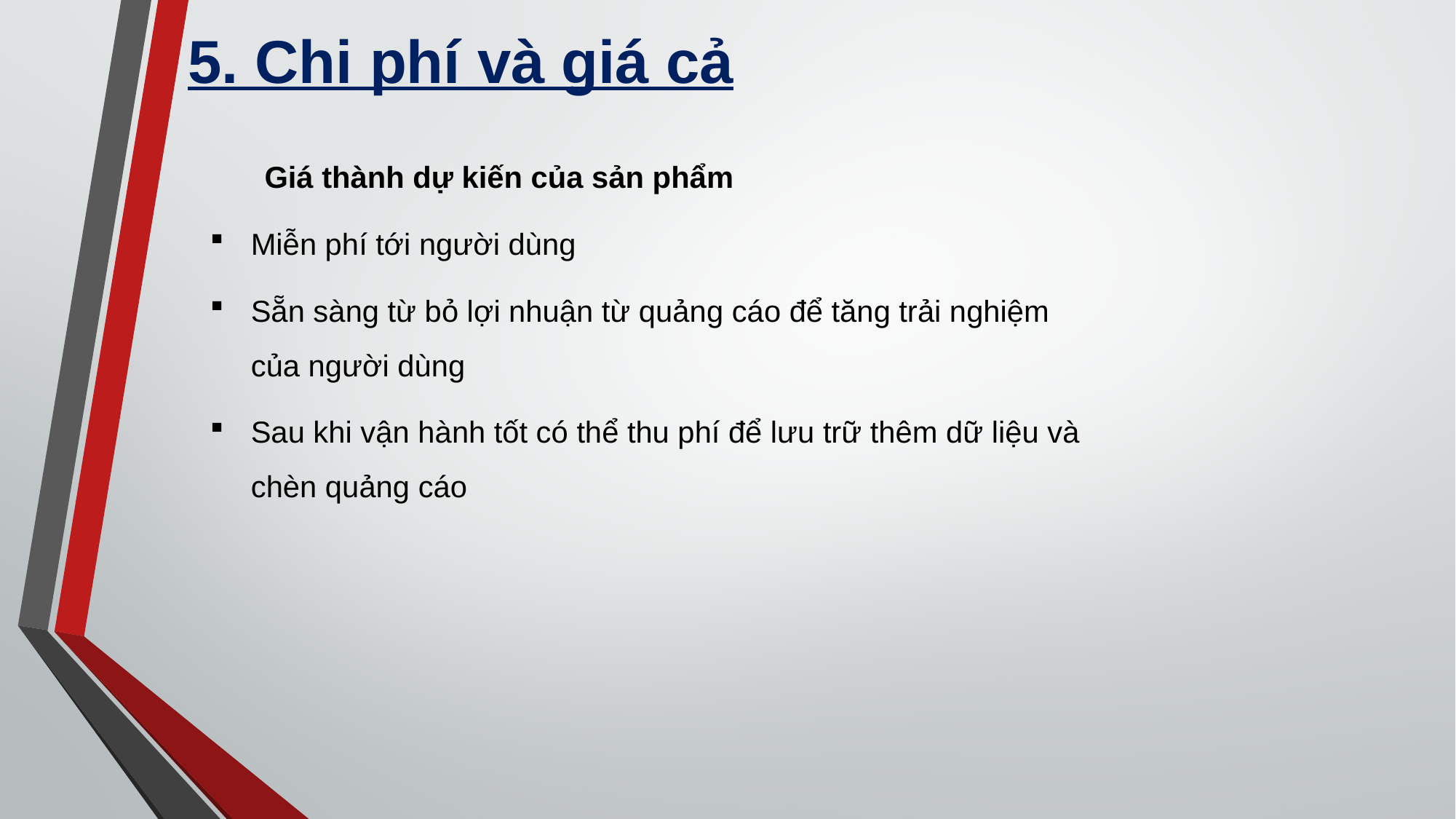

5. Chi phí và giá cả
Giá thành dự kiến của sản phẩm
Miễn phí tới người dùng
Sẵn sàng từ bỏ lợi nhuận từ quảng cáo để tăng trải nghiệm của người dùng
Sau khi vận hành tốt có thể thu phí để lưu trữ thêm dữ liệu và chèn quảng cáo